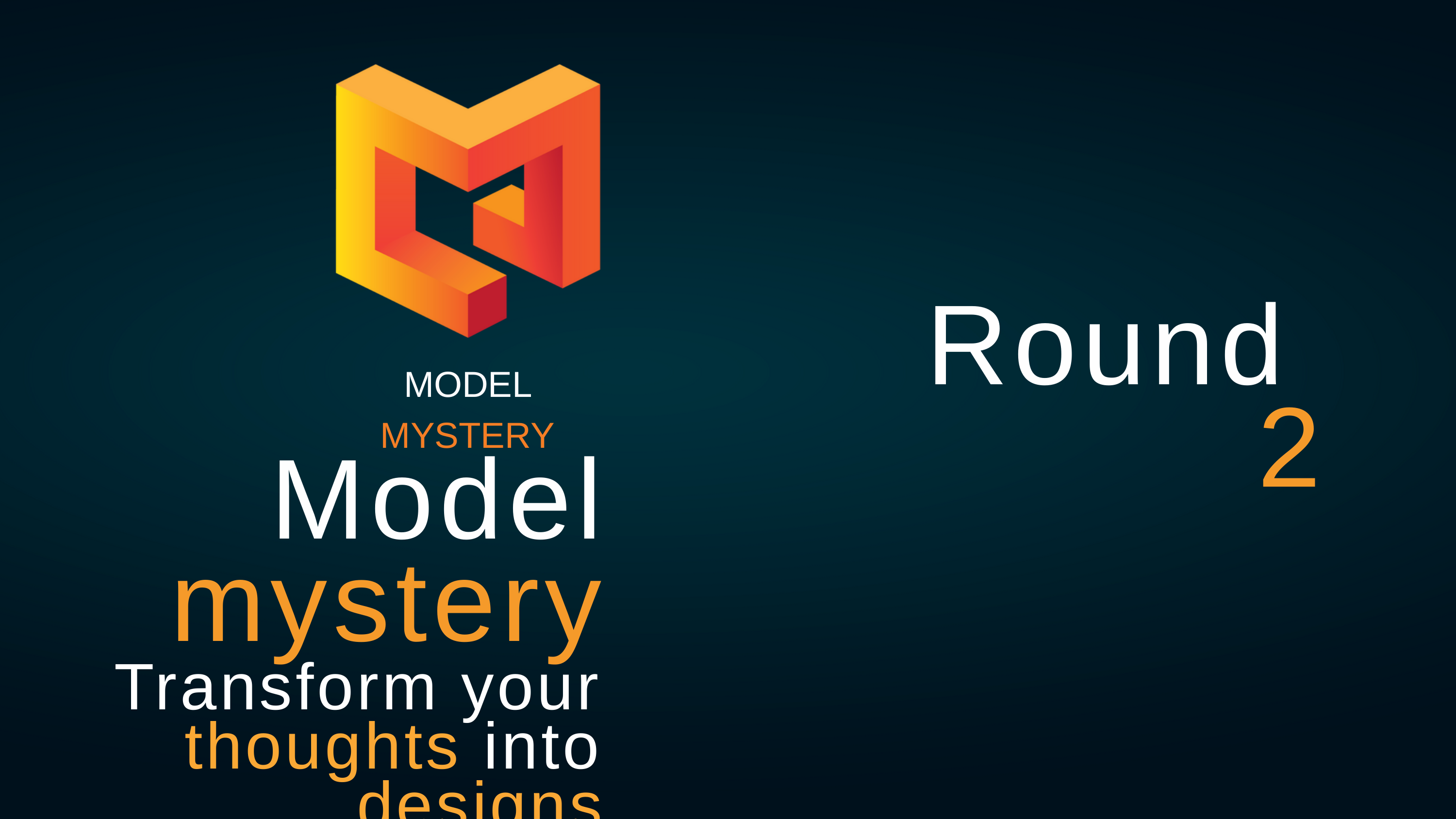

MODEL MYSTERY
Round
2
Model
mystery
Transform your thoughts into designs